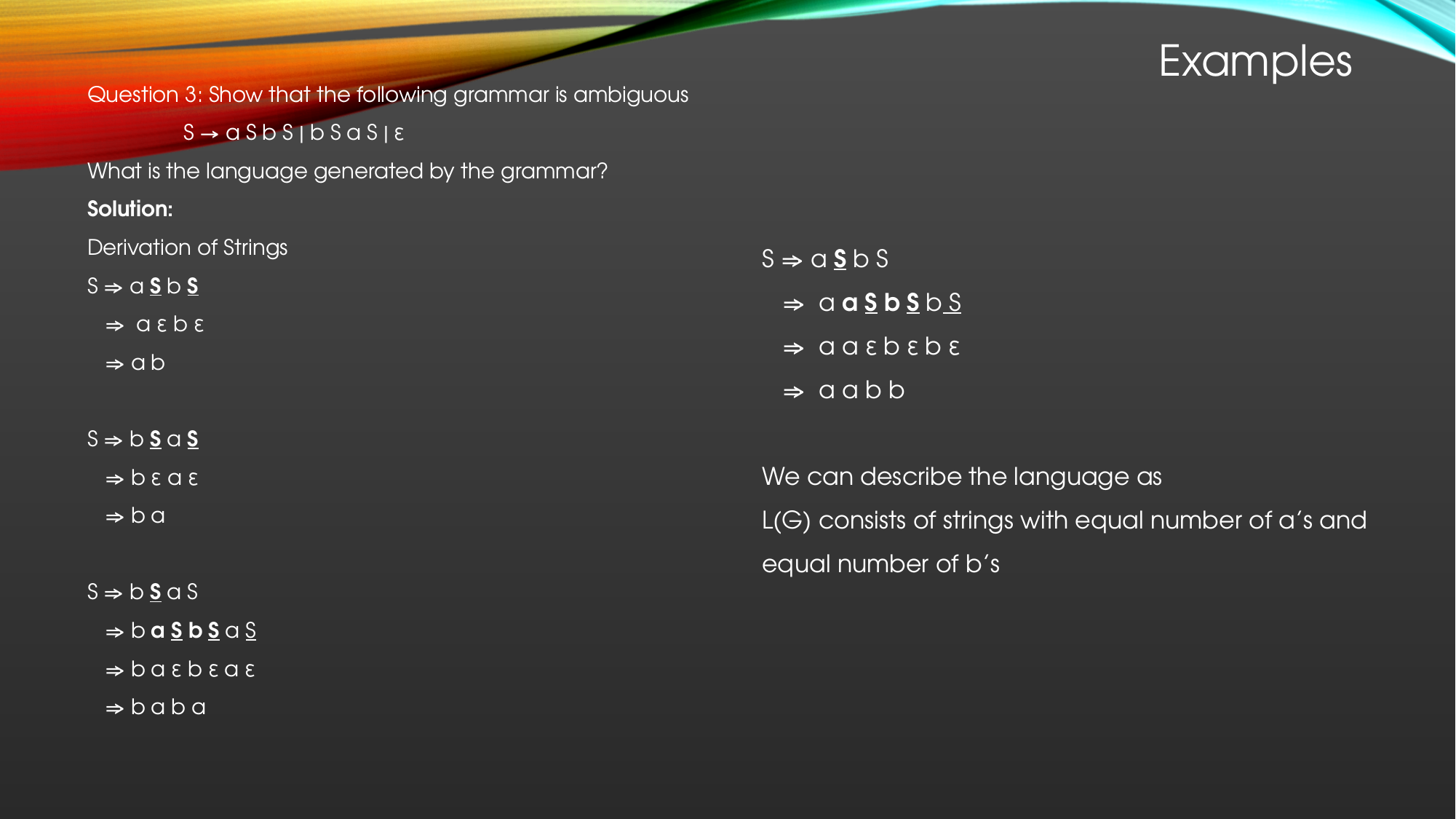

# Examples
Question 3: Show that the following grammar is ambiguous
	S → a S b S | b S a S | ε
What is the language generated by the grammar?
Solution:
Derivation of Strings
S ⇒ a S b S
   ⇒  a ε b ε
   ⇒ a b

S ⇒ b S a S
   ⇒ b ε a ε
   ⇒ b a

S ⇒ b S a S
   ⇒ b a S b S a S
   ⇒ b a ε b ε a ε
   ⇒ b a b a

S ⇒ a S b S
   ⇒  a a S b S b S
   ⇒  a a ε b ε b ε
   ⇒  a a b b

We can describe the language as
L(G) consists of strings with equal number of a’s and equal number of b’s